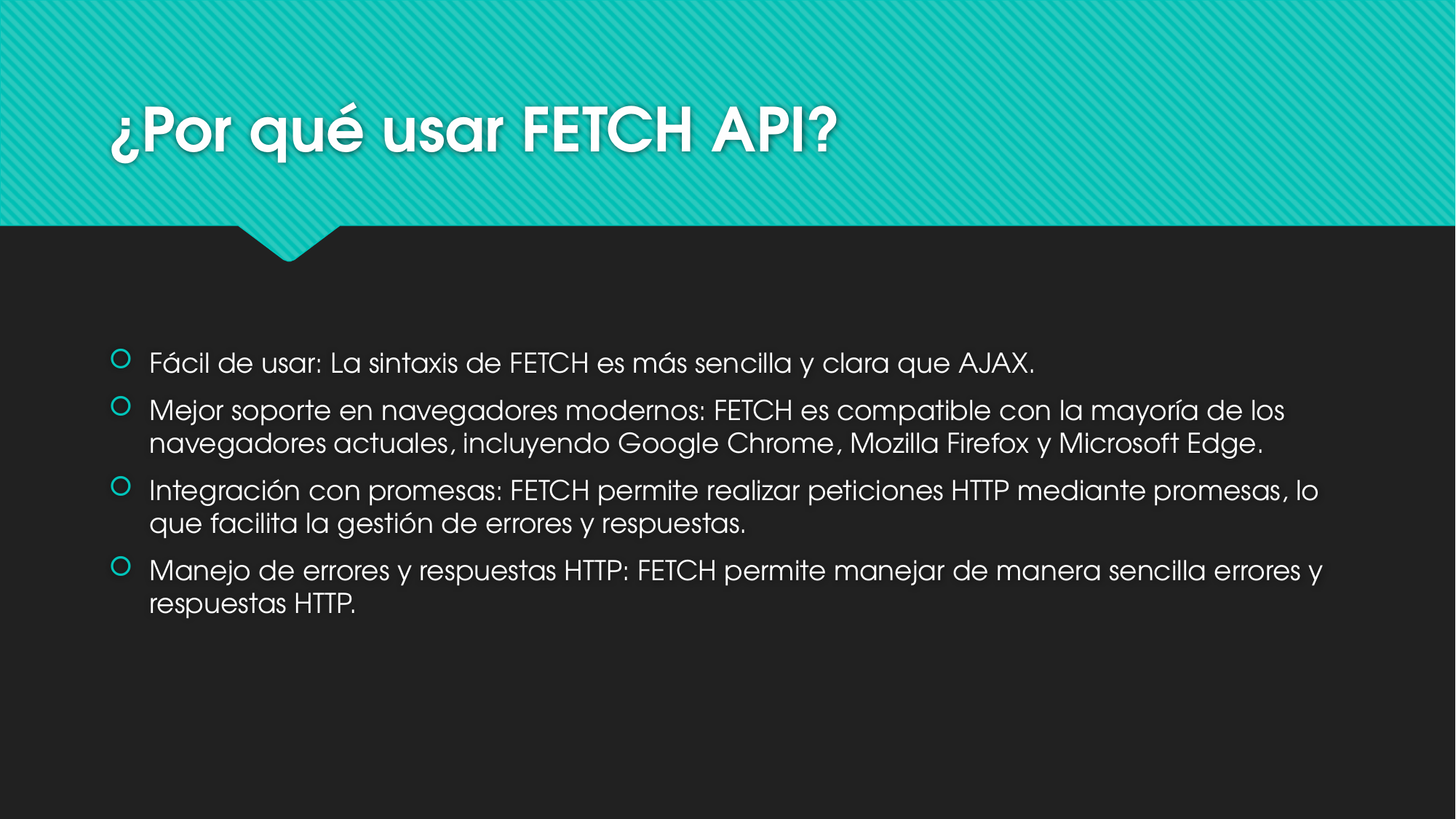

# ¿Por qué usar FETCH API?
Fácil de usar: La sintaxis de FETCH es más sencilla y clara que AJAX.
Mejor soporte en navegadores modernos: FETCH es compatible con la mayoría de los navegadores actuales, incluyendo Google Chrome, Mozilla Firefox y Microsoft Edge.
Integración con promesas: FETCH permite realizar peticiones HTTP mediante promesas, lo que facilita la gestión de errores y respuestas.
Manejo de errores y respuestas HTTP: FETCH permite manejar de manera sencilla errores y respuestas HTTP.